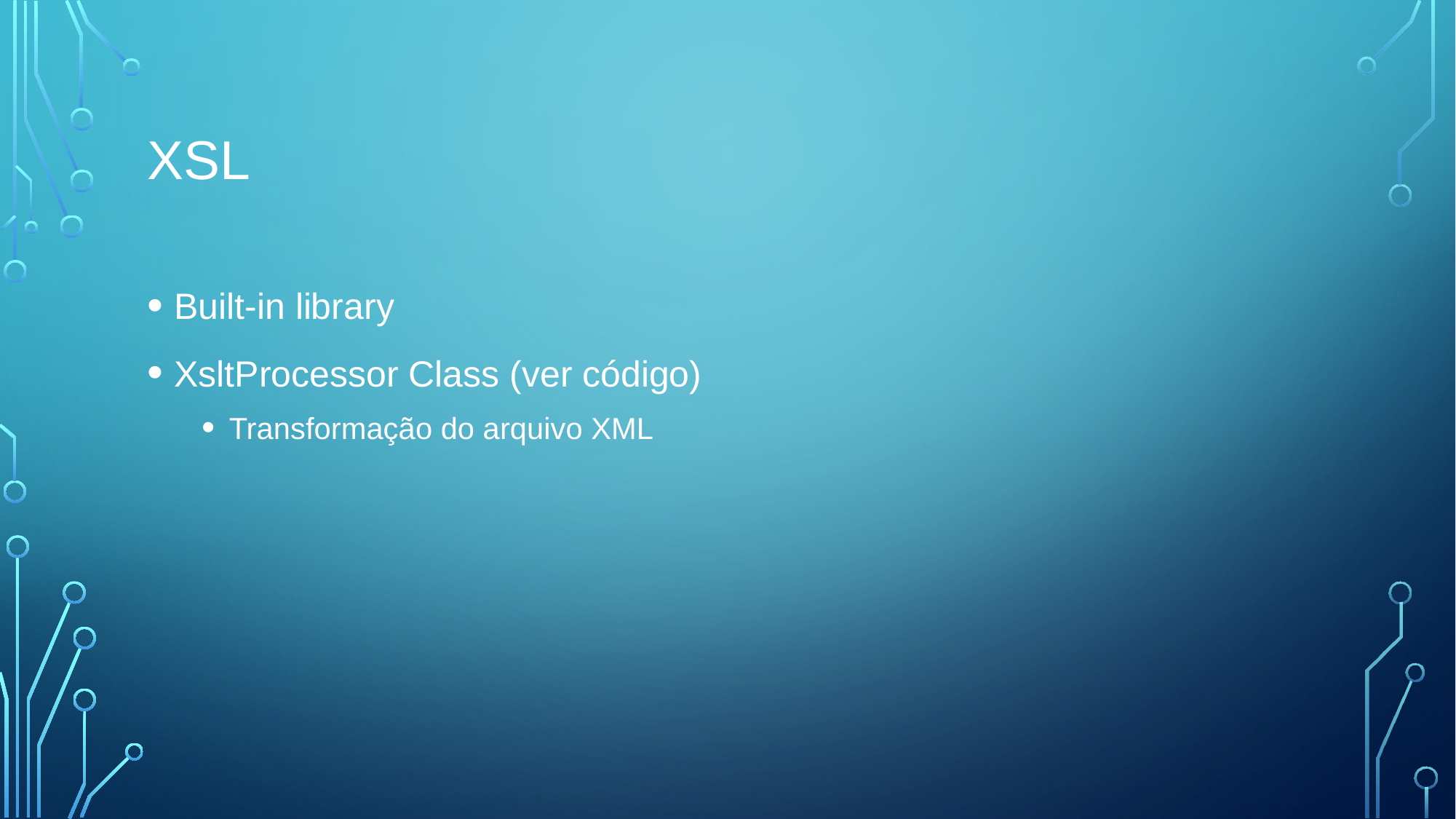

# XSL
Built-in library
XsltProcessor Class (ver código)
Transformação do arquivo XML